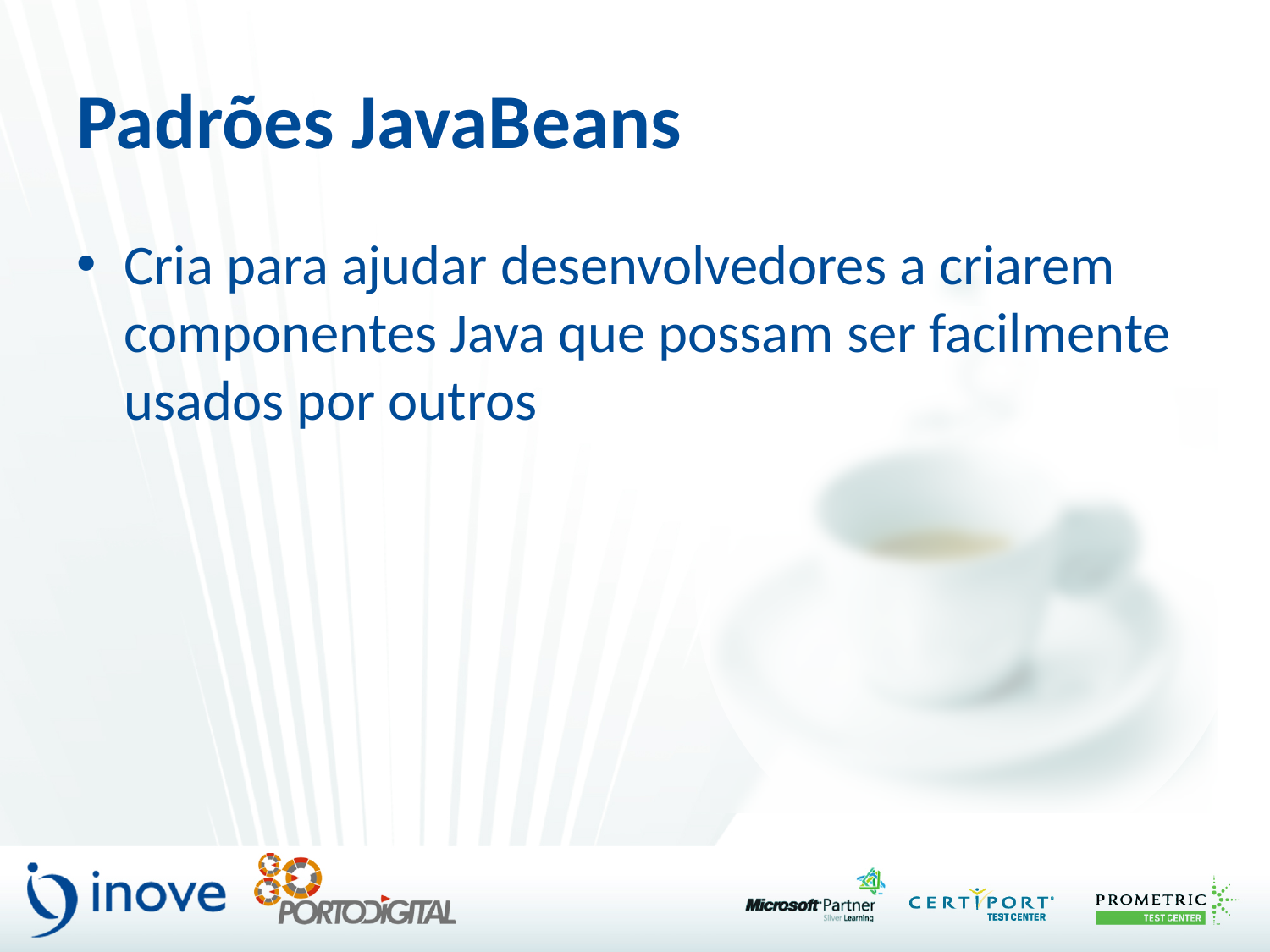

# Padrões JavaBeans
Cria para ajudar desenvolvedores a criarem componentes Java que possam ser facilmente usados por outros